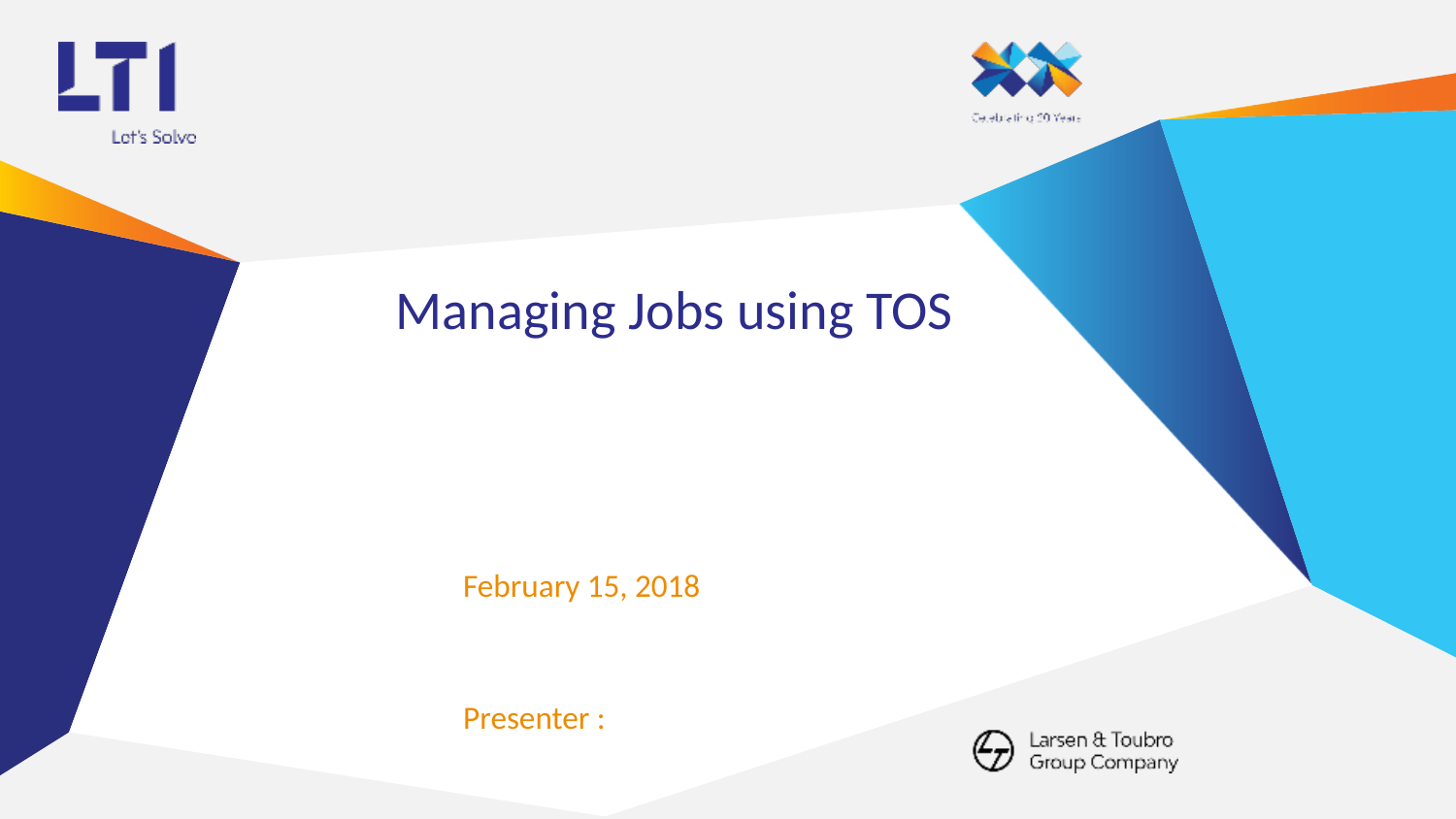

# Managing Jobs using TOS
February 15, 2018
Presenter :